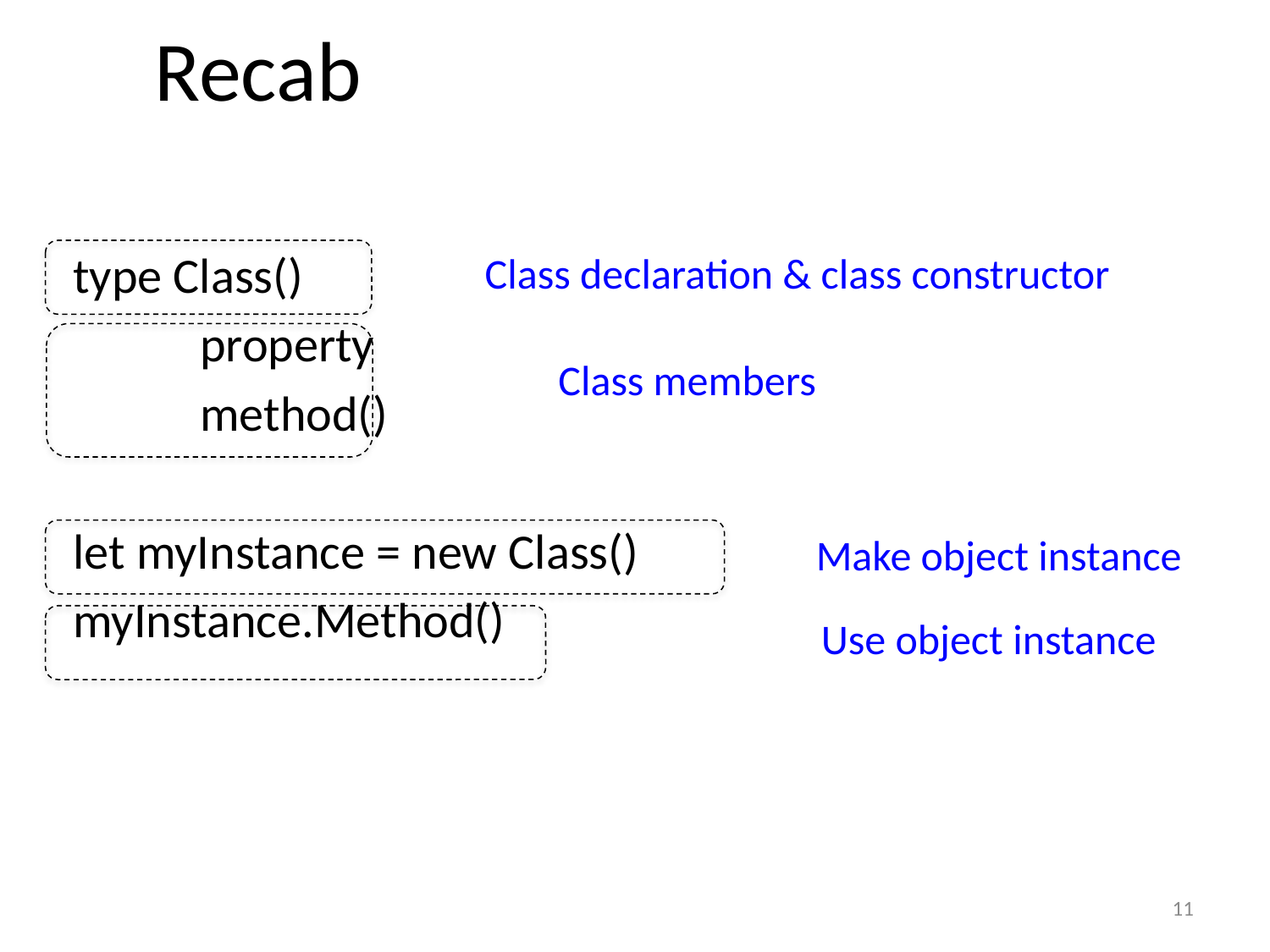

Recab

type Class()
	property
	method()

let myInstance = new Class()
myInstance.Method()

Class declaration & class constructor

Class members

Make object instance

Use object instance
11